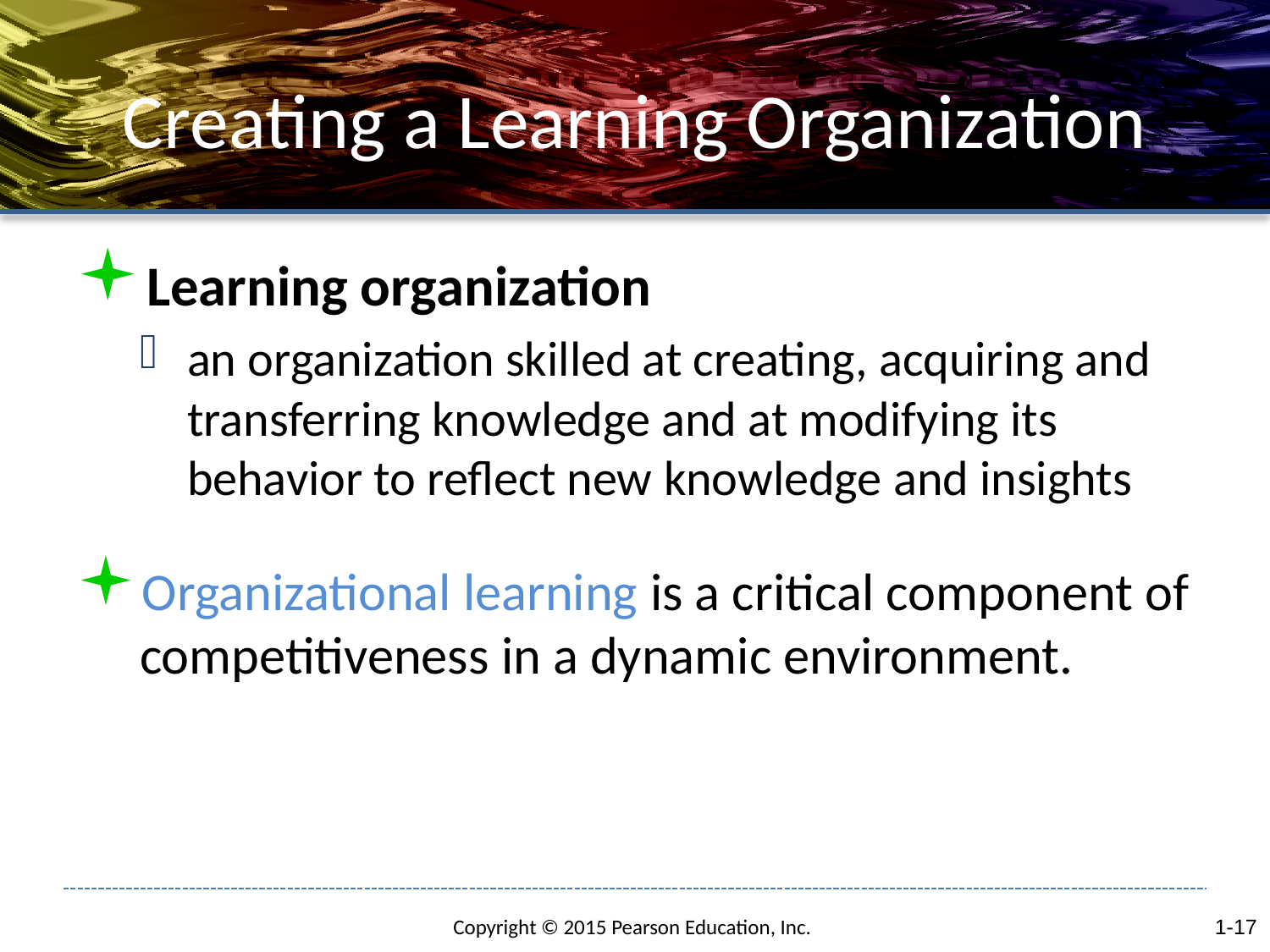

# Creating a Learning Organization
Learning organization
an organization skilled at creating, acquiring and transferring knowledge and at modifying its behavior to reflect new knowledge and insights

Organizational learning is a critical component of competitiveness in a dynamic environment.

1-17
Copyright © 2015 Pearson Education, Inc.